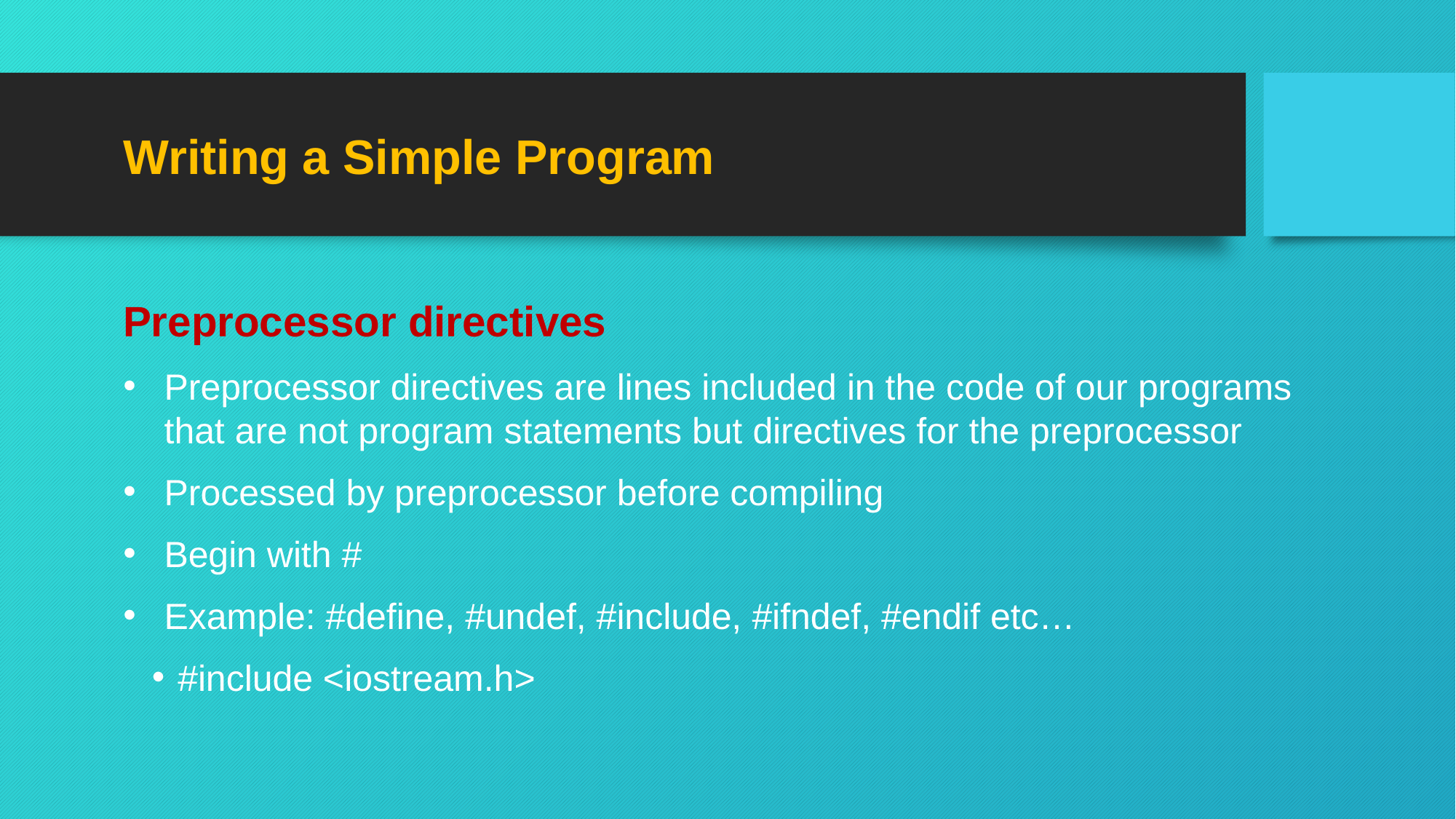

Writing a Simple Program
Preprocessor directives
Preprocessor directives are lines included in the code of our programs that are not program statements but directives for the preprocessor
Processed by preprocessor before compiling
Begin with #
Example: #define, #undef, #include, #ifndef, #endif etc…
#include <iostream.h>